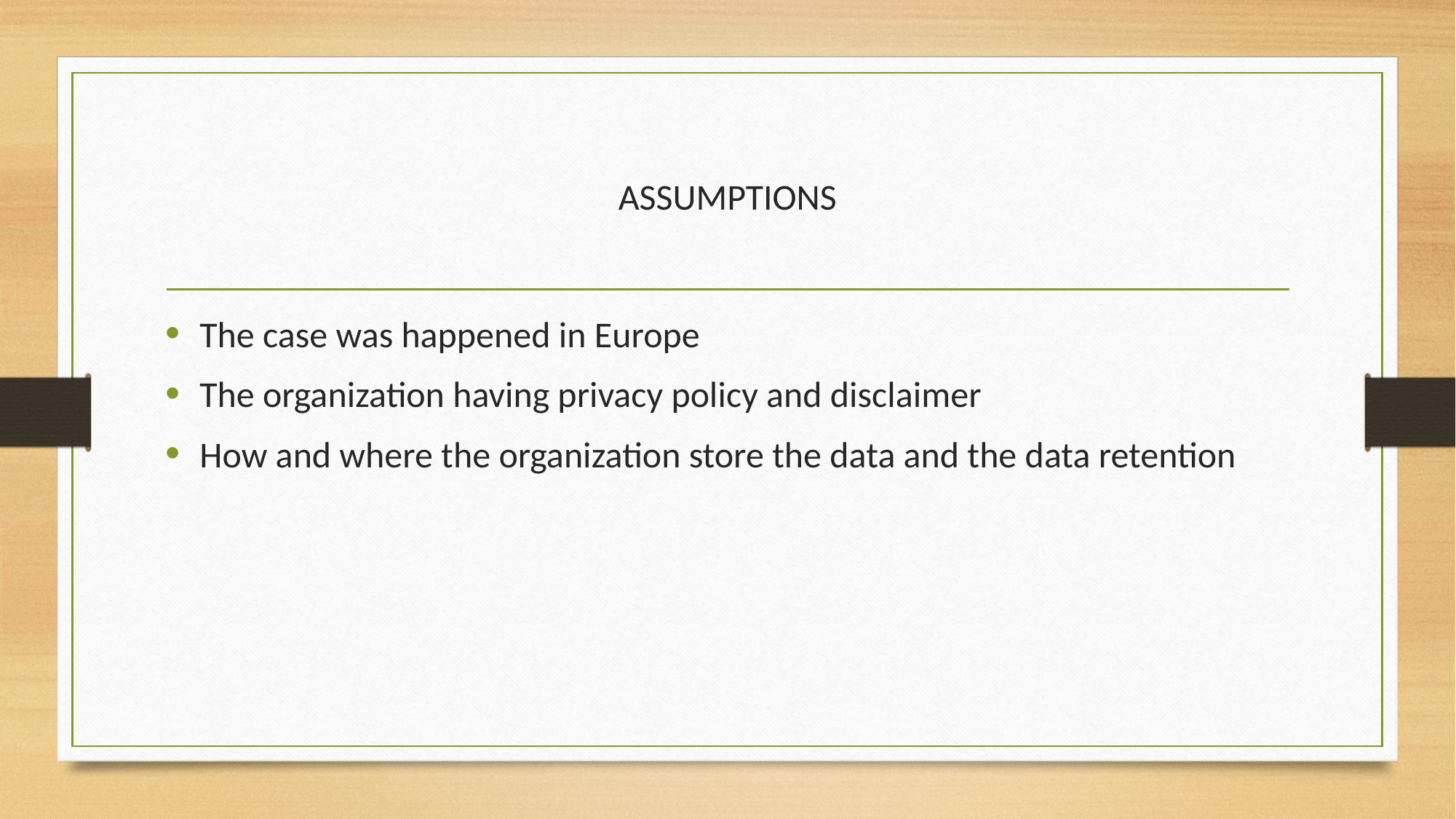

# ASSUMPTIONS
The case was happened in Europe
The organization having privacy policy and disclaimer
How and where the organization store the data and the data retention